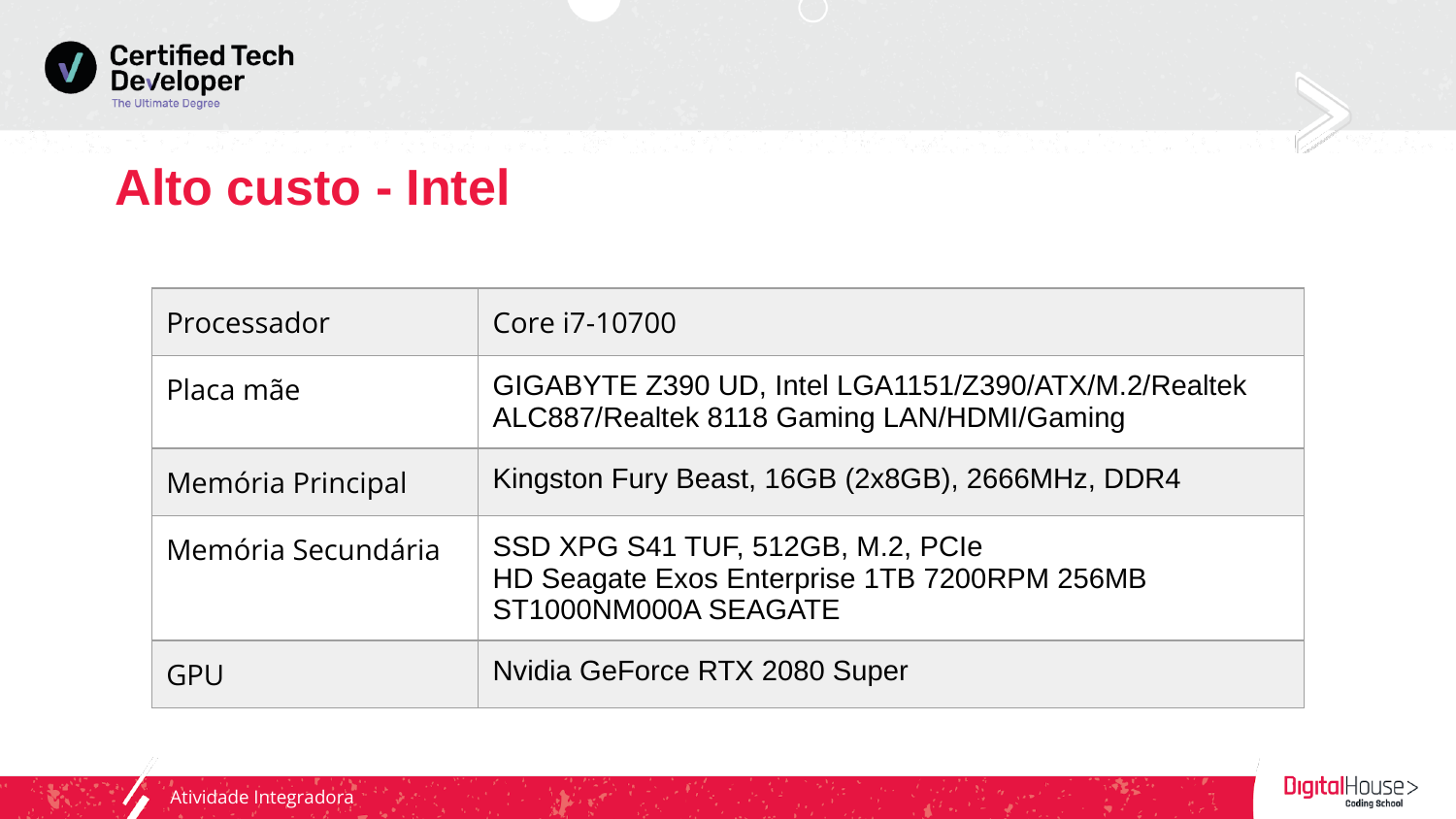

# Alto custo - Intel

| Processador | Core i7-10700 |
| --- | --- |
| Placa mãe | GIGABYTE Z390 UD, Intel LGA1151/Z390/ATX/M.2/Realtek ALC887/Realtek 8118 Gaming LAN/HDMI/Gaming |
| Memória Principal | Kingston Fury Beast, 16GB (2x8GB), 2666MHz, DDR4 |
| Memória Secundária | SSD XPG S41 TUF, 512GB, M.2, PCIe HD Seagate Exos Enterprise 1TB 7200RPM 256MB ST1000NM000A SEAGATE |
| GPU | Nvidia GeForce RTX 2080 Super |